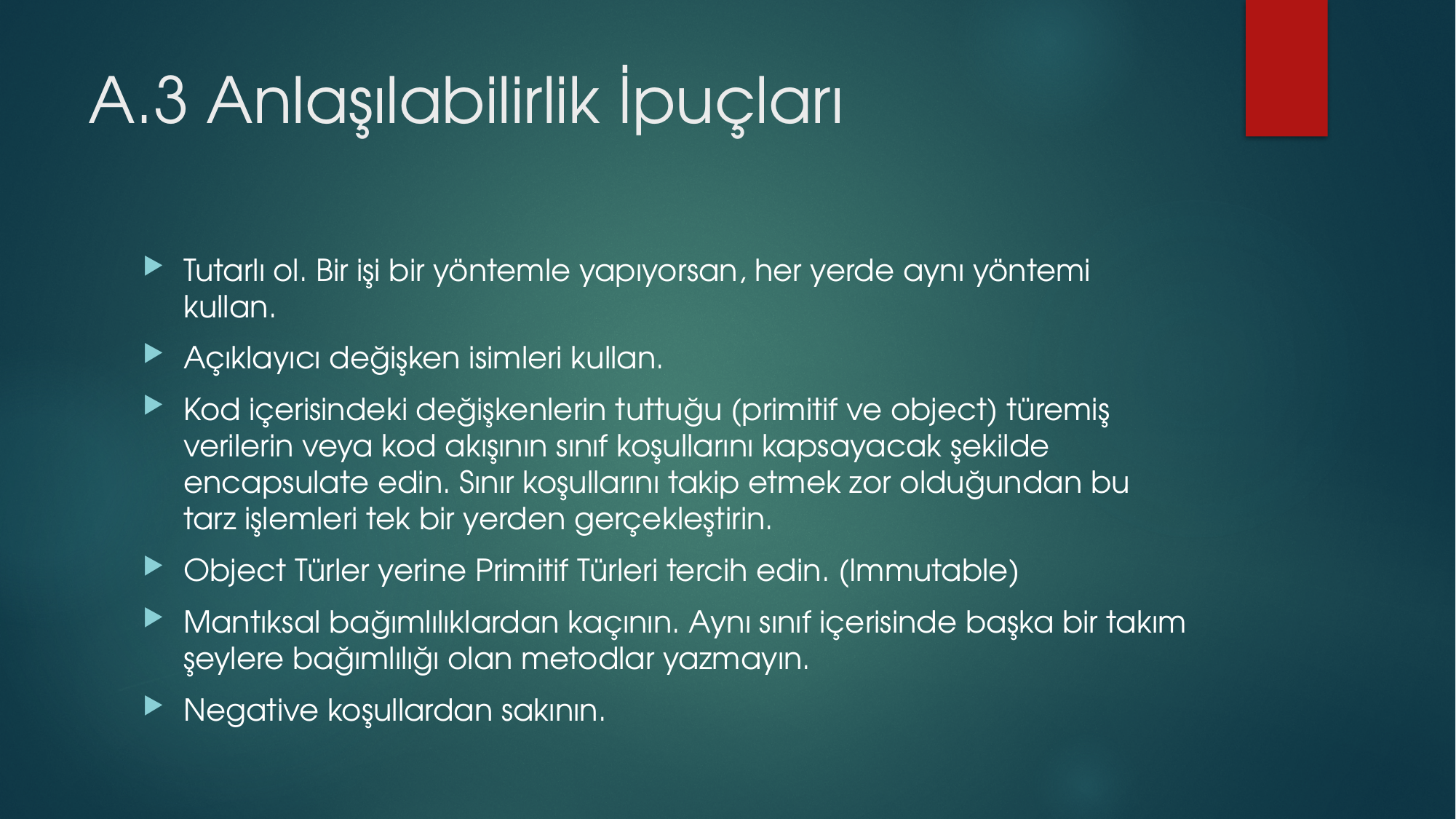

# A.3 Anlaşılabilirlik İpuçları
Tutarlı ol. Bir işi bir yöntemle yapıyorsan, her yerde aynı yöntemi kullan.
Açıklayıcı değişken isimleri kullan.
Kod içerisindeki değişkenlerin tuttuğu (primitif ve object) türemiş verilerin veya kod akışının sınıf koşullarını kapsayacak şekilde encapsulate edin. Sınır koşullarını takip etmek zor olduğundan bu tarz işlemleri tek bir yerden gerçekleştirin.
Object Türler yerine Primitif Türleri tercih edin. (Immutable)
Mantıksal bağımlılıklardan kaçının. Aynı sınıf içerisinde başka bir takım şeylere bağımlılığı olan metodlar yazmayın.
Negative koşullardan sakının.